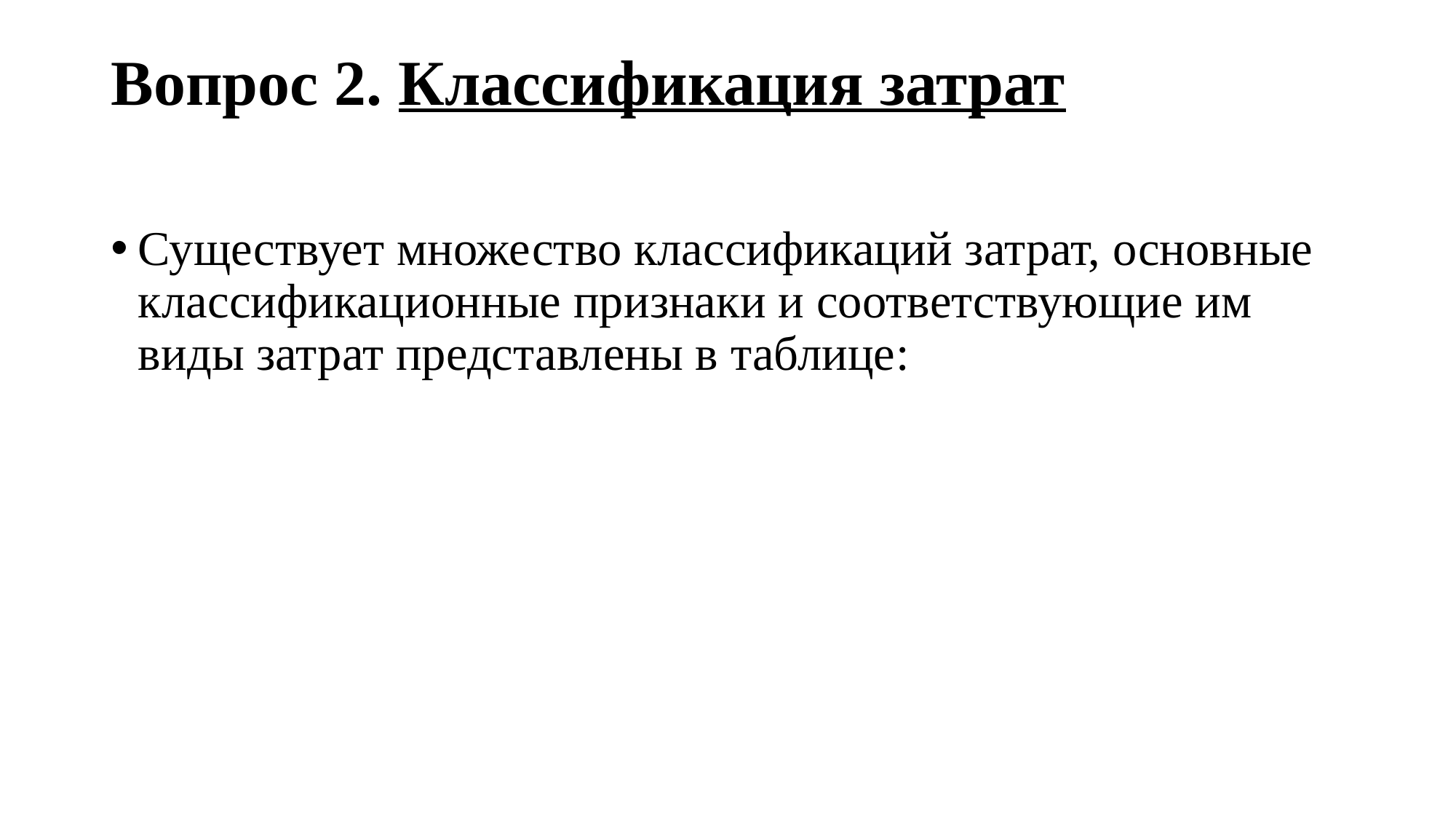

# Вопрос 2. Классификация затрат
Существует множество классификаций затрат, основные классификационные признаки и соответствующие им виды затрат представлены в таблице: